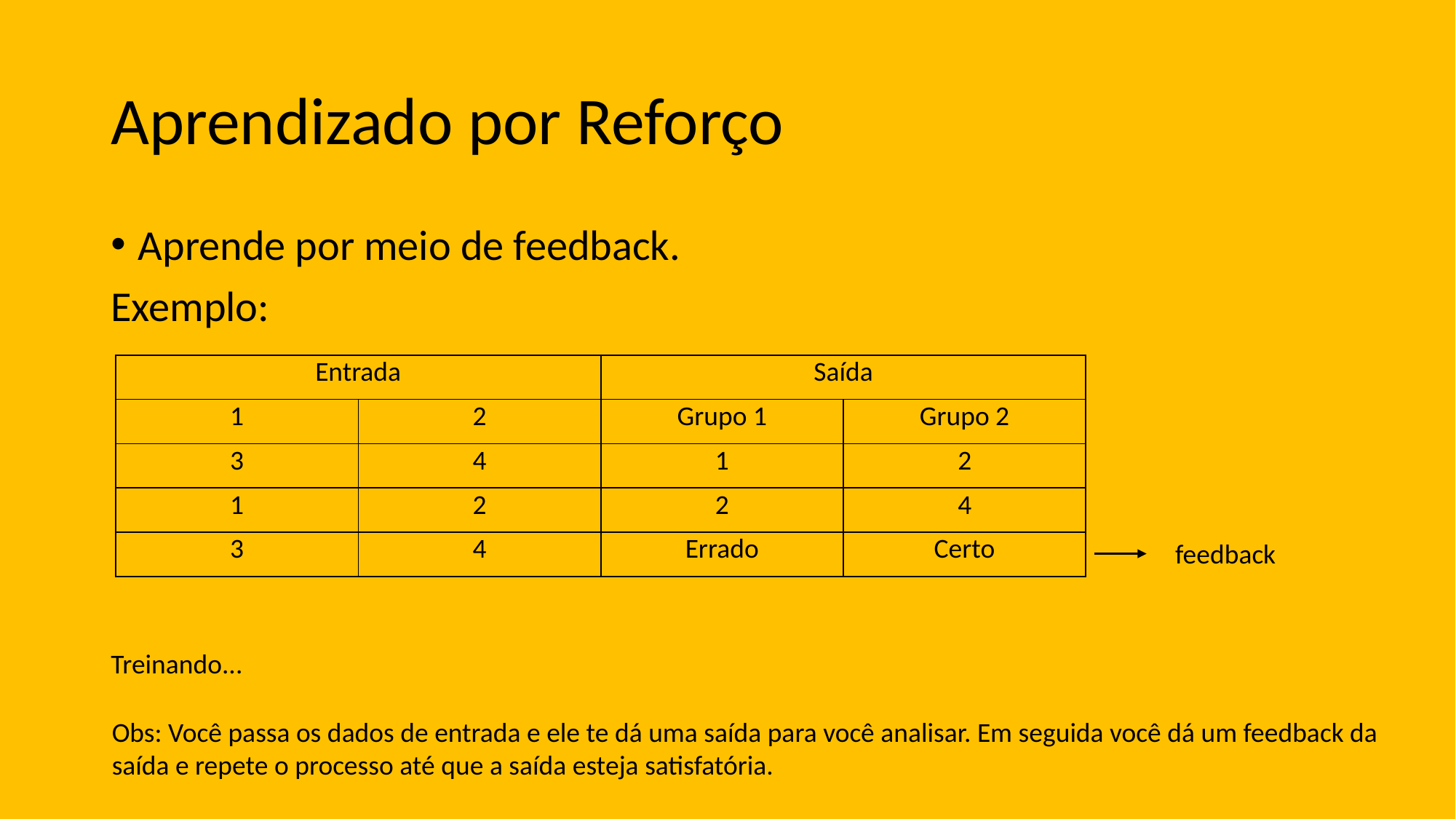

# Aprendizado por Reforço
Aprende por meio de feedback.
Exemplo:

Treinando...

| Entrada |  | Saída |  |
| --- | --- | --- | --- |
| 1 | 2 | Grupo 1 | Grupo 2 |
| 3 | 4 | 1 | 2 |
| 1 | 2 | 2 | 4 |
| 3 | 4 | Errado | Certo |
feedback
Obs: Você passa os dados de entrada e ele te dá uma saída para você analisar. Em seguida você dá um feedback da saída e repete o processo até que a saída esteja satisfatória.